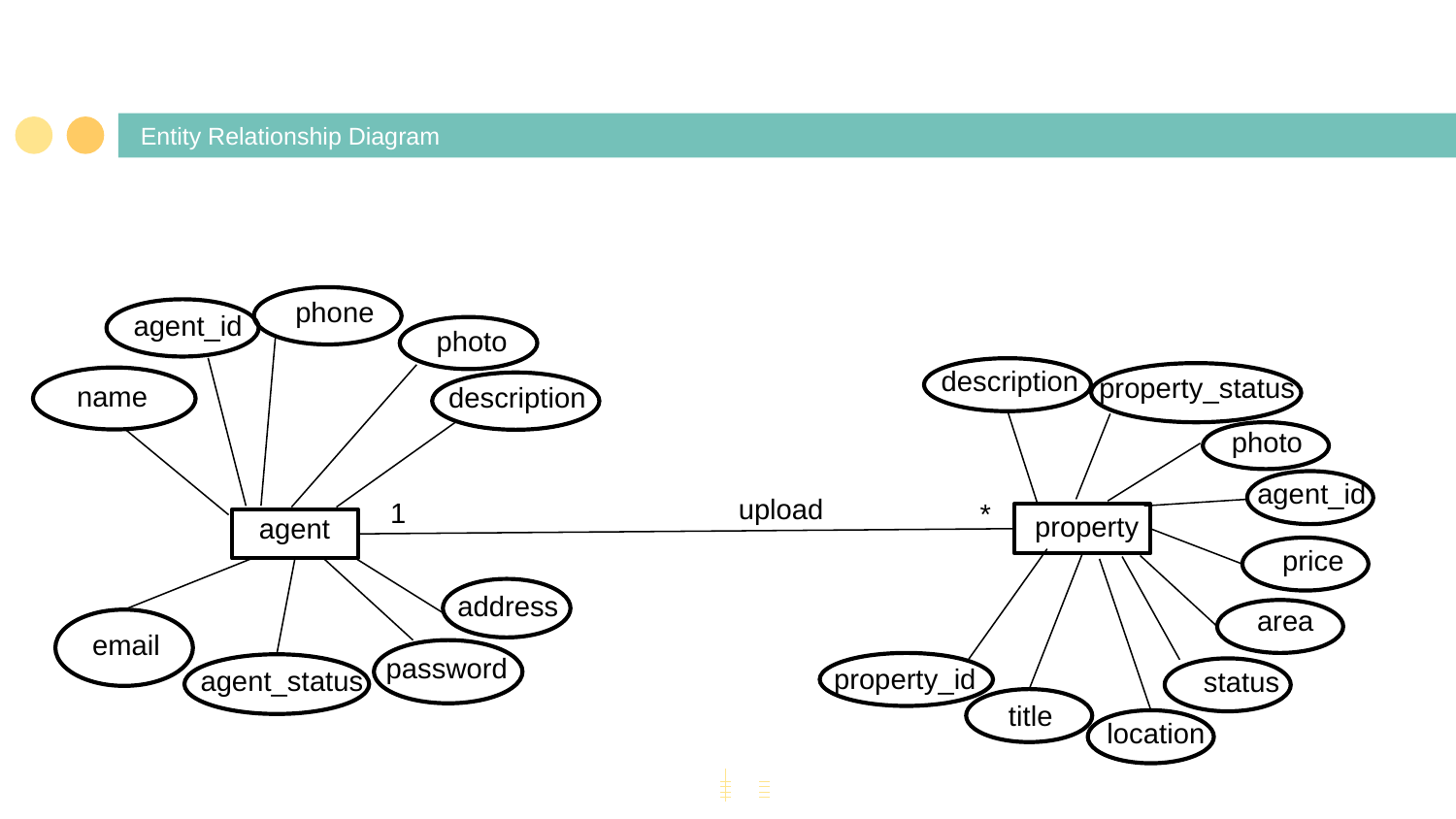

Entity Relationship Diagram

phone

agent_id
photo

description

property_status

name

description
photo

agent_id

upload
1
*
property
agent

price

address
area

email

password

property_id
agent_status
status

title
location